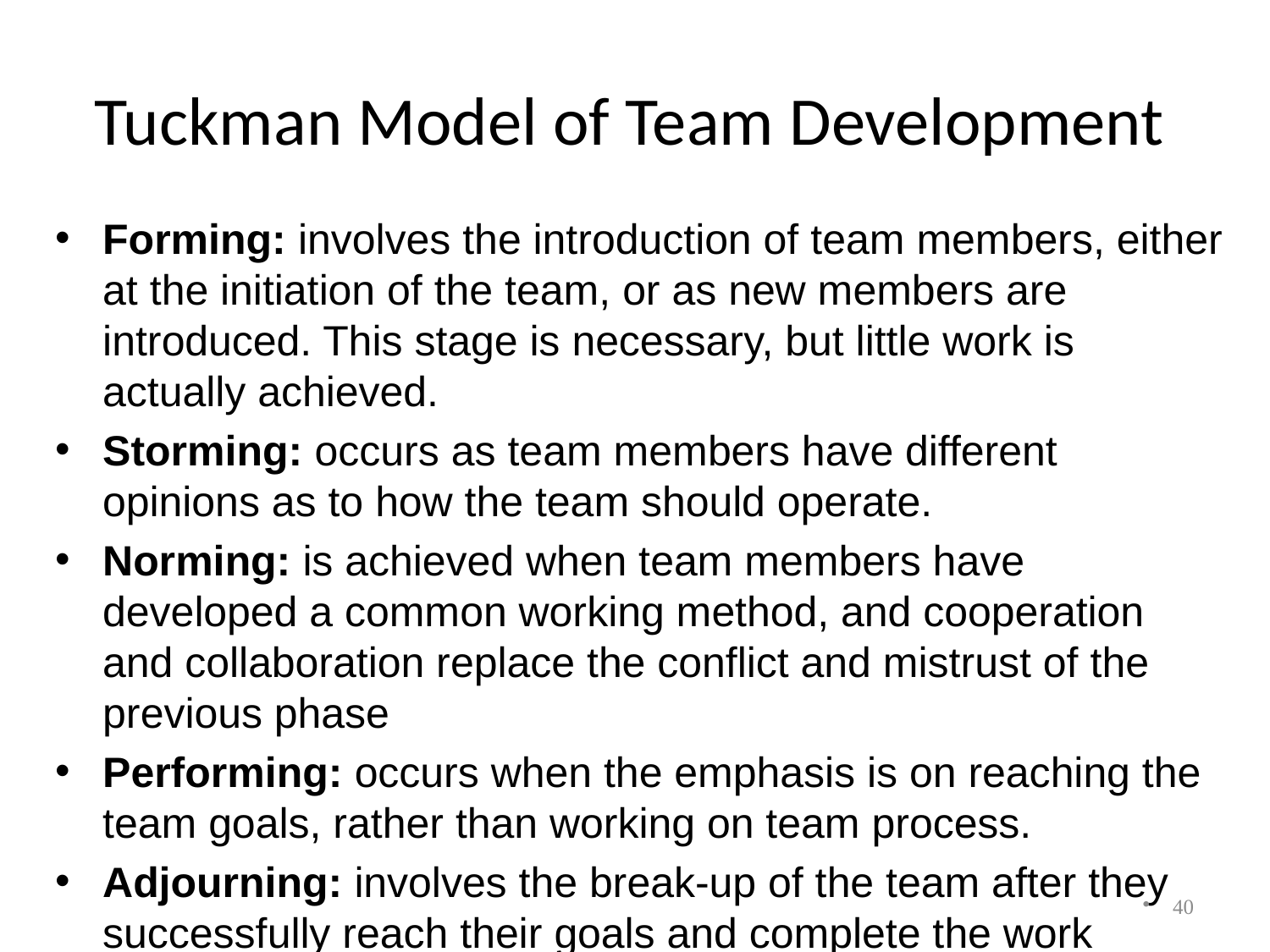

# Tuckman Model of Team Development
Forming: involves the introduction of team members, either at the initiation of the team, or as new members are introduced. This stage is necessary, but little work is actually achieved.
Storming: occurs as team members have different opinions as to how the team should operate.
Norming: is achieved when team members have developed a common working method, and cooperation and collaboration replace the conflict and mistrust of the previous phase
Performing: occurs when the emphasis is on reaching the team goals, rather than working on team process.
Adjourning: involves the break-up of the team after they successfully reach their goals and complete the work
40